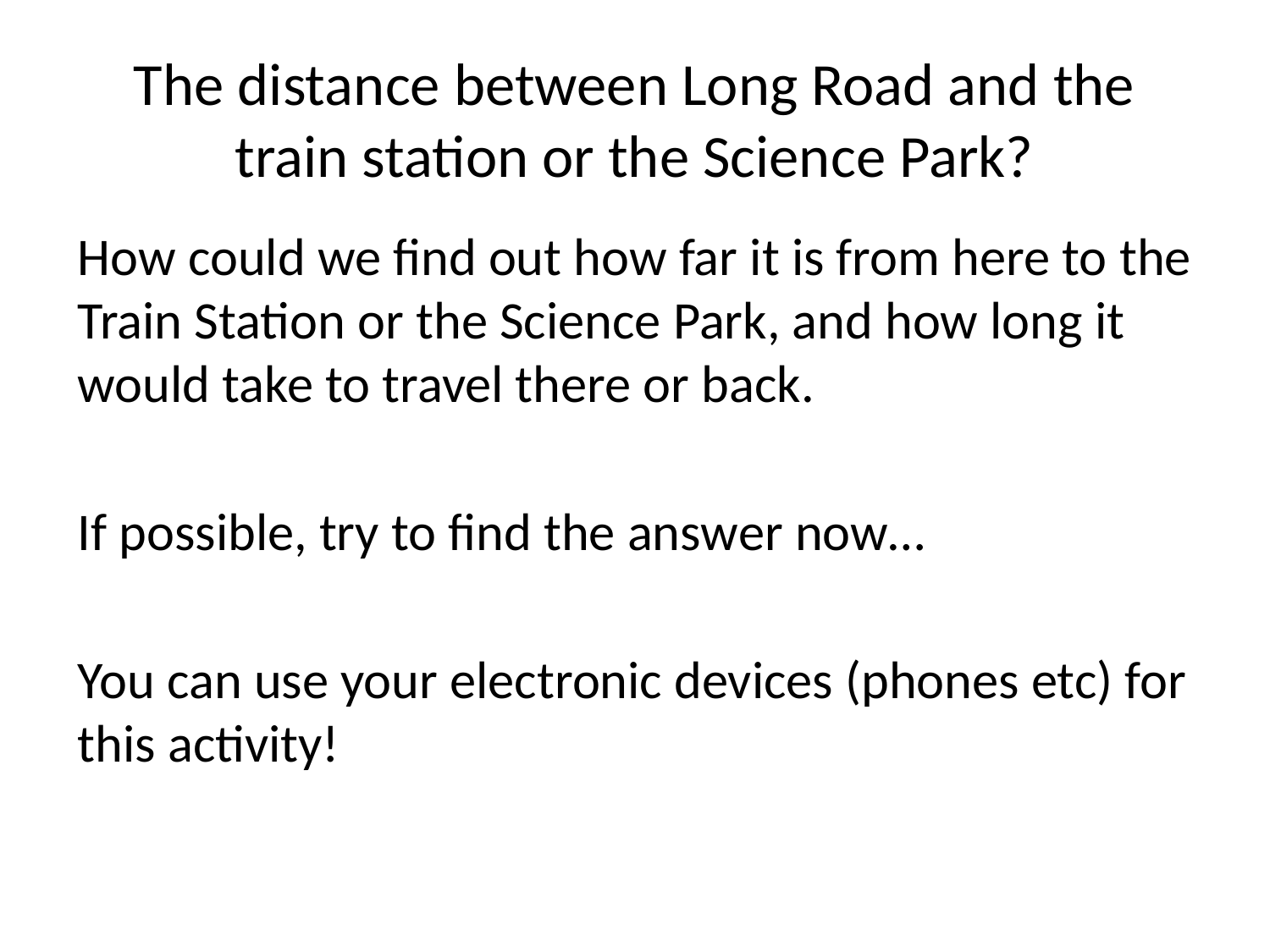

# The distance between Long Road and the train station or the Science Park?
How could we find out how far it is from here to the Train Station or the Science Park, and how long it would take to travel there or back.

If possible, try to find the answer now…

You can use your electronic devices (phones etc) for this activity!